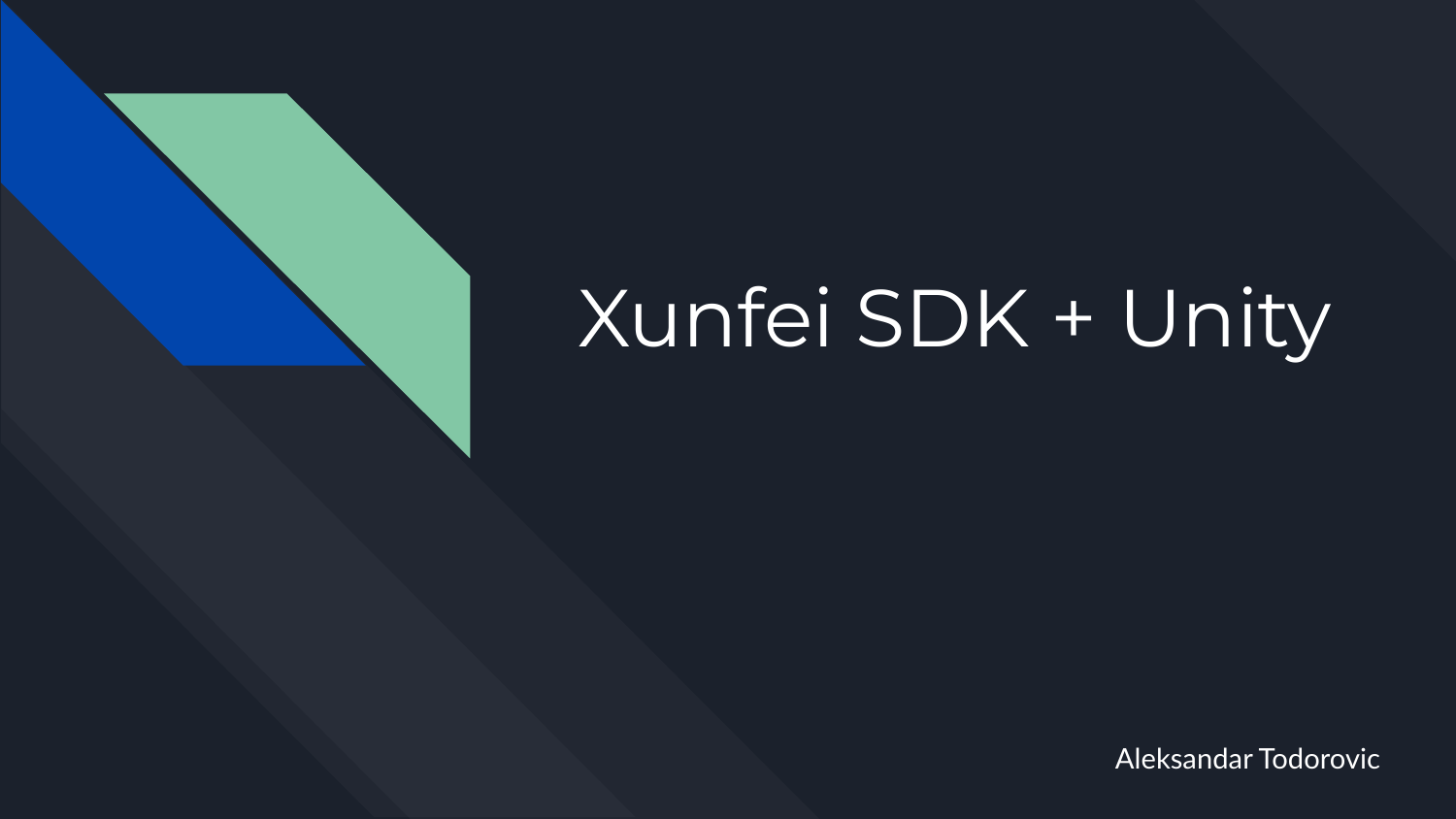

# Xunfei SDK + Unity
Aleksandar Todorovic